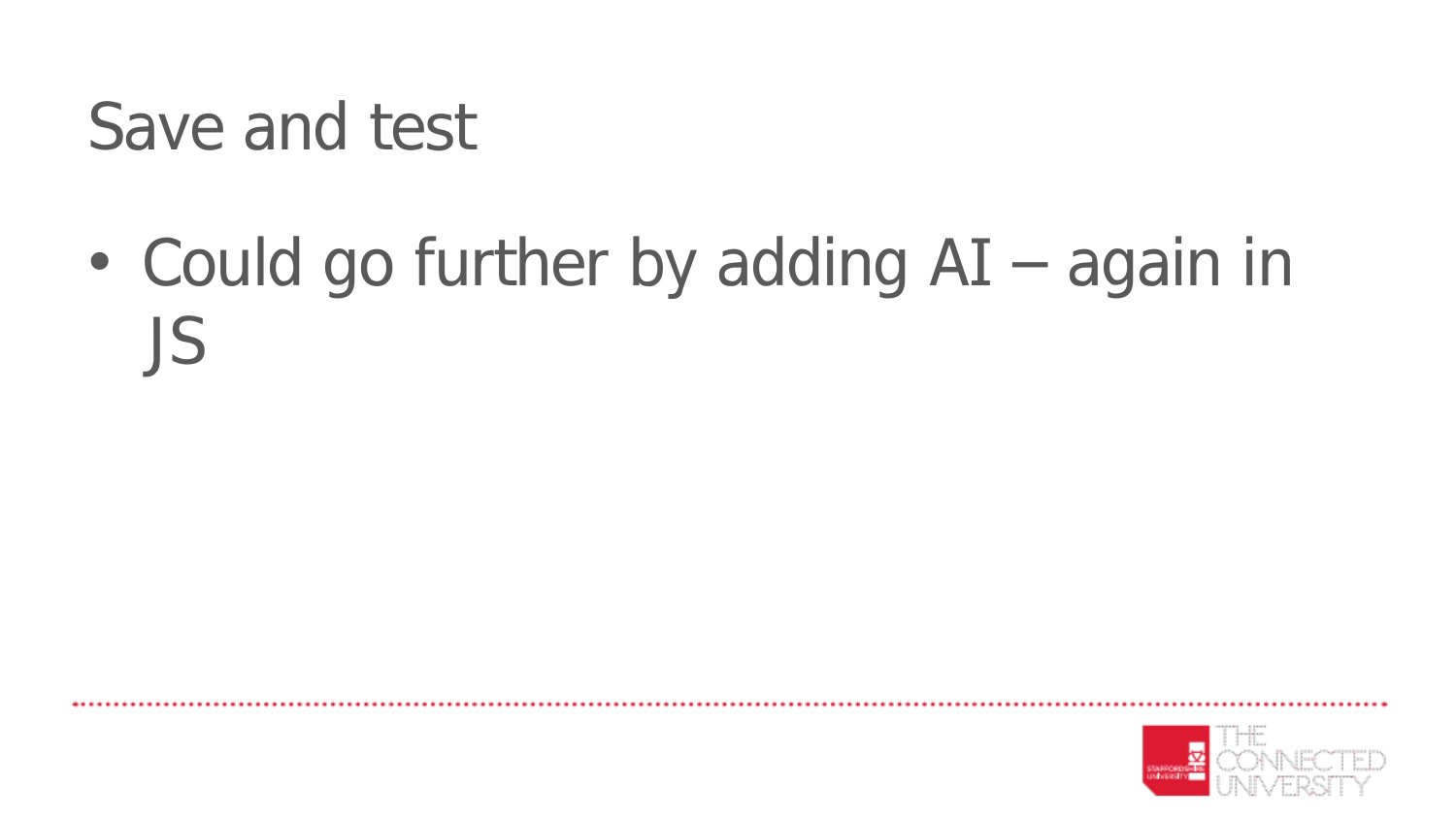

# Save and test
Could go further by adding AI – again in JS